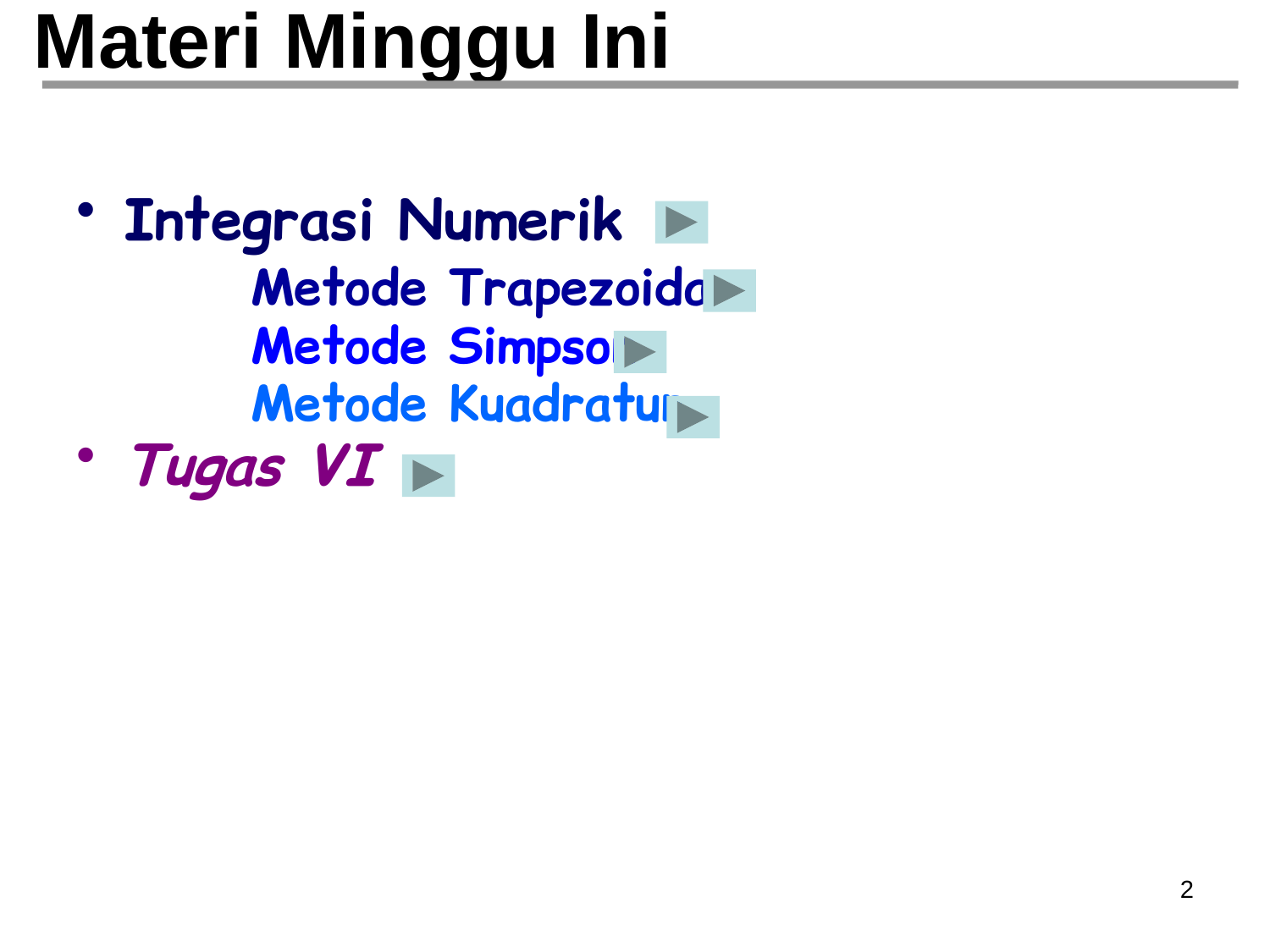

# Materi Minggu Ini

Integrasi Numerik
		Metode Trapezoida
		Metode Simpson
		Metode Kuadratur
Tugas VI

2